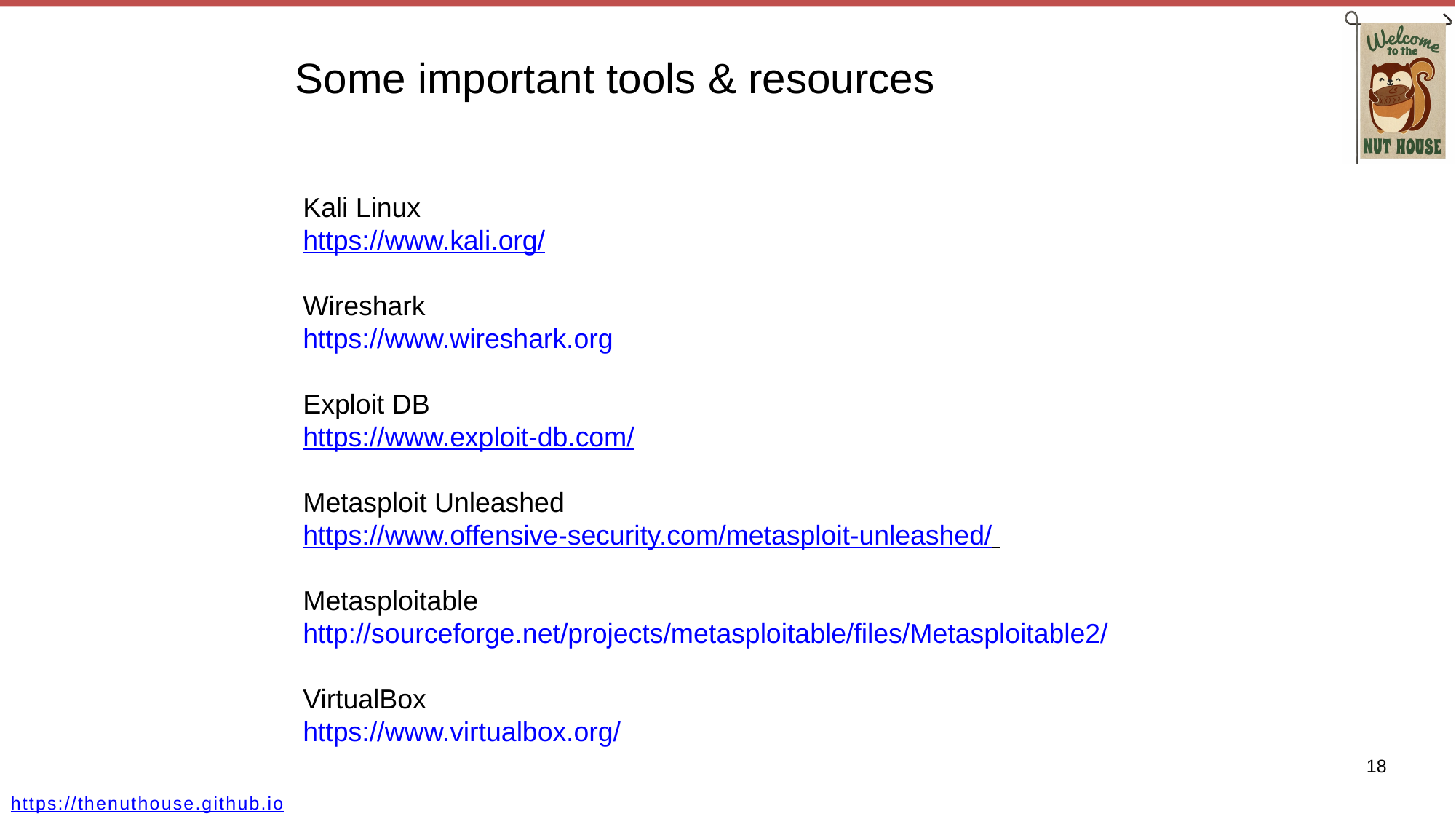

Some important tools & resources
Kali Linux
https://www.kali.org/

Wireshark
https://www.wireshark.org

Exploit DB
https://www.exploit-db.com/

Metasploit Unleashed
https://www.offensive-security.com/metasploit-unleashed/
Metasploitable
http://sourceforge.net/projects/metasploitable/files/Metasploitable2/

VirtualBox
https://www.virtualbox.org/

18